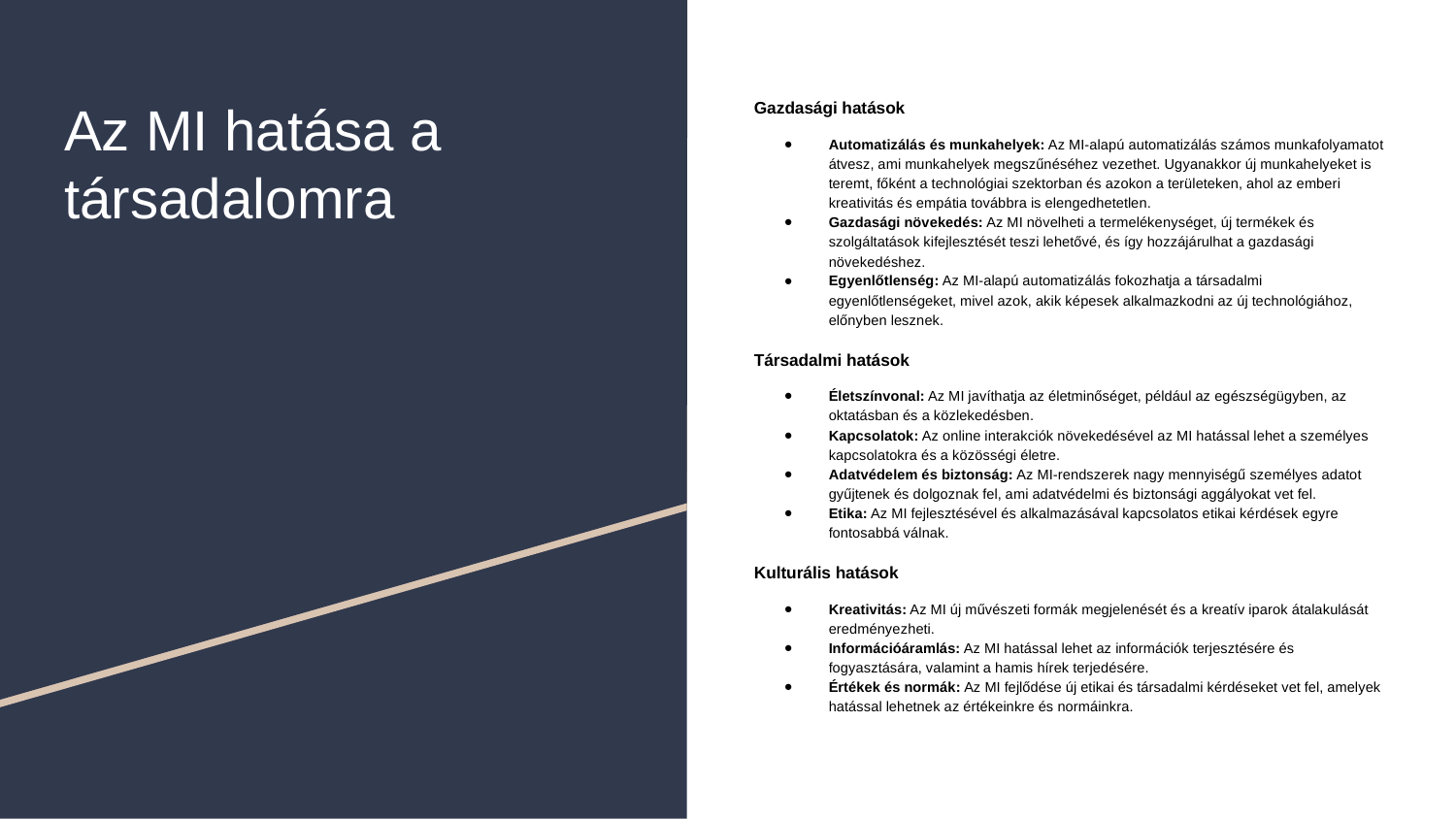

# Az MI hatása a társadalomra
Gazdasági hatások
Automatizálás és munkahelyek: Az MI-alapú automatizálás számos munkafolyamatot átvesz, ami munkahelyek megszűnéséhez vezethet. Ugyanakkor új munkahelyeket is teremt, főként a technológiai szektorban és azokon a területeken, ahol az emberi kreativitás és empátia továbbra is elengedhetetlen.
Gazdasági növekedés: Az MI növelheti a termelékenységet, új termékek és szolgáltatások kifejlesztését teszi lehetővé, és így hozzájárulhat a gazdasági növekedéshez.
Egyenlőtlenség: Az MI-alapú automatizálás fokozhatja a társadalmi egyenlőtlenségeket, mivel azok, akik képesek alkalmazkodni az új technológiához, előnyben lesznek.
Társadalmi hatások
Életszínvonal: Az MI javíthatja az életminőséget, például az egészségügyben, az oktatásban és a közlekedésben.
Kapcsolatok: Az online interakciók növekedésével az MI hatással lehet a személyes kapcsolatokra és a közösségi életre.
Adatvédelem és biztonság: Az MI-rendszerek nagy mennyiségű személyes adatot gyűjtenek és dolgoznak fel, ami adatvédelmi és biztonsági aggályokat vet fel.
Etika: Az MI fejlesztésével és alkalmazásával kapcsolatos etikai kérdések egyre fontosabbá válnak.
Kulturális hatások
Kreativitás: Az MI új művészeti formák megjelenését és a kreatív iparok átalakulását eredményezheti.
Információáramlás: Az MI hatással lehet az információk terjesztésére és fogyasztására, valamint a hamis hírek terjedésére.
Értékek és normák: Az MI fejlődése új etikai és társadalmi kérdéseket vet fel, amelyek hatással lehetnek az értékeinkre és normáinkra.